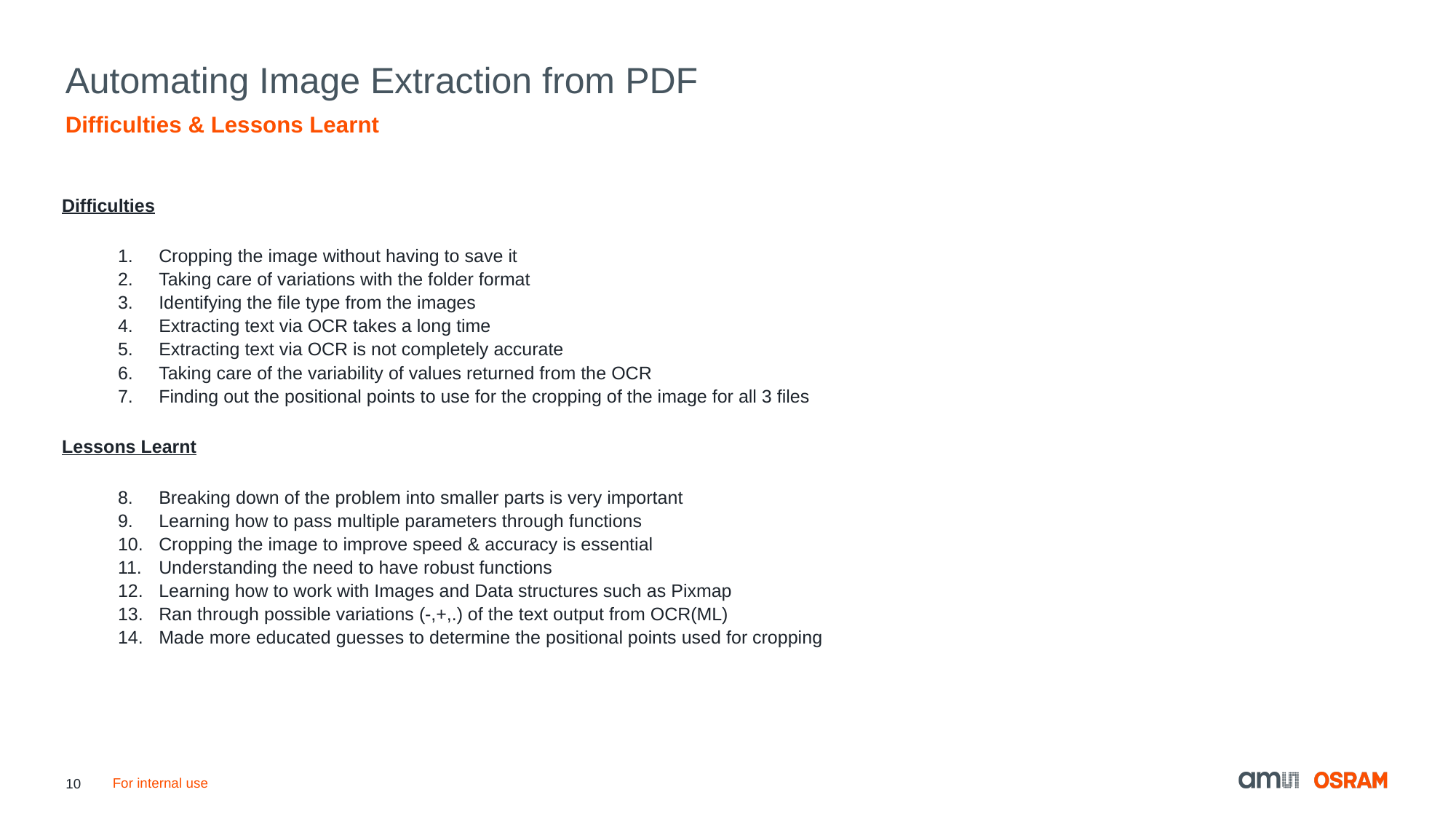

# Automating Image Extraction from PDF
Difficulties & Lessons Learnt

Difficulties

Cropping the image without having to save it
Taking care of variations with the folder format
Identifying the file type from the images
Extracting text via OCR takes a long time
Extracting text via OCR is not completely accurate
Taking care of the variability of values returned from the OCR
Finding out the positional points to use for the cropping of the image for all 3 files

Lessons Learnt

Breaking down of the problem into smaller parts is very important
Learning how to pass multiple parameters through functions
Cropping the image to improve speed & accuracy is essential
Understanding the need to have robust functions
Learning how to work with Images and Data structures such as Pixmap
Ran through possible variations (-,+,.) of the text output from OCR(ML)
Made more educated guesses to determine the positional points used for cropping

For internal use